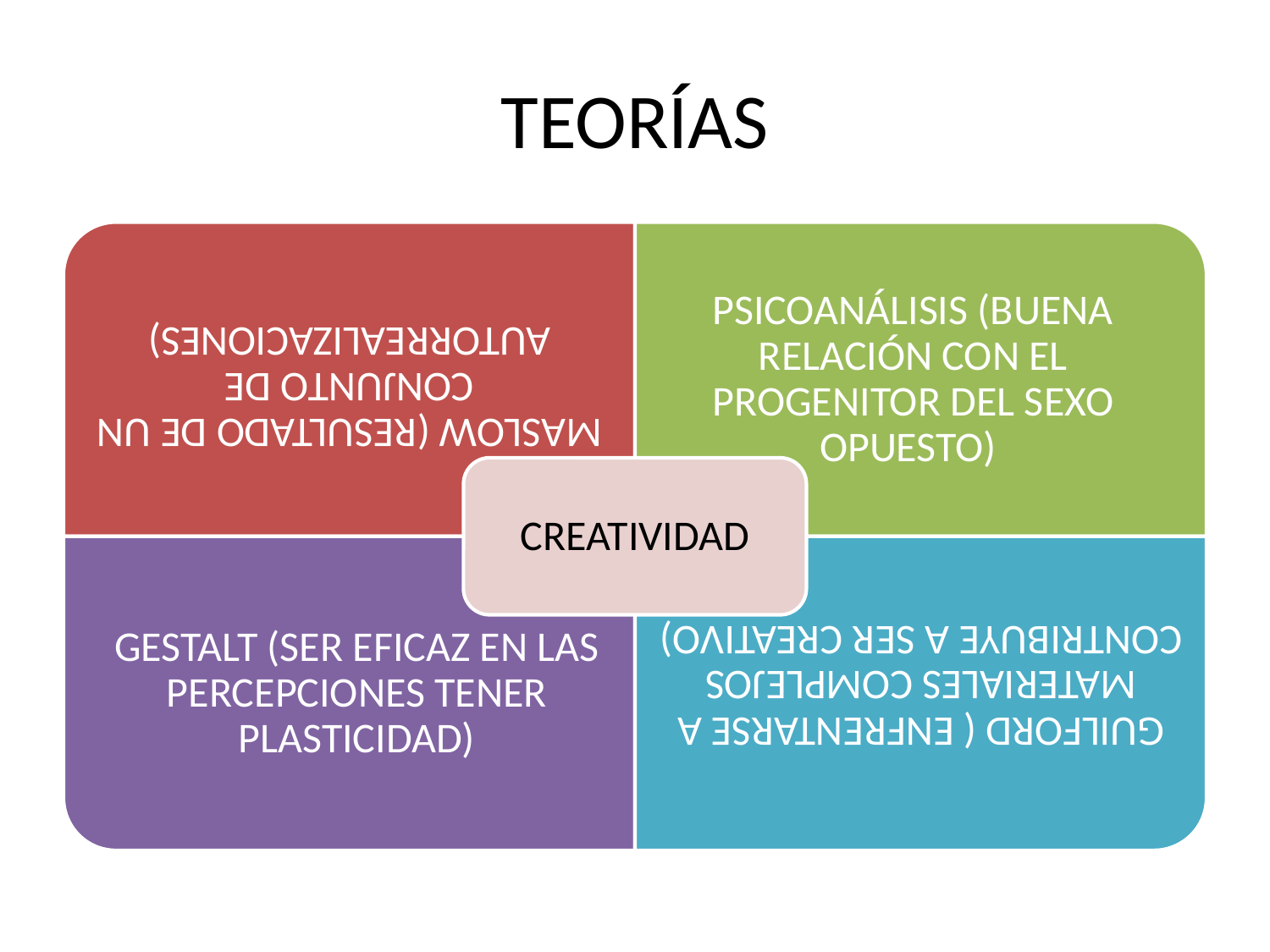

# TEORÍAS
MASLOW (RESULTADO DE UN CONJUNTO DE AUTORREALIZACIONES)
PSICOANÁLISIS (BUENA RELACIÓN CON EL PROGENITOR DEL SEXO OPUESTO)
GESTALT (SER EFICAZ EN LAS PERCEPCIONES TENER PLASTICIDAD)
GUILFORD ( ENFRENTARSE A MATERIALES COMPLEJOS CONTRIBUYE A SER CREATIVO)
CREATIVIDAD